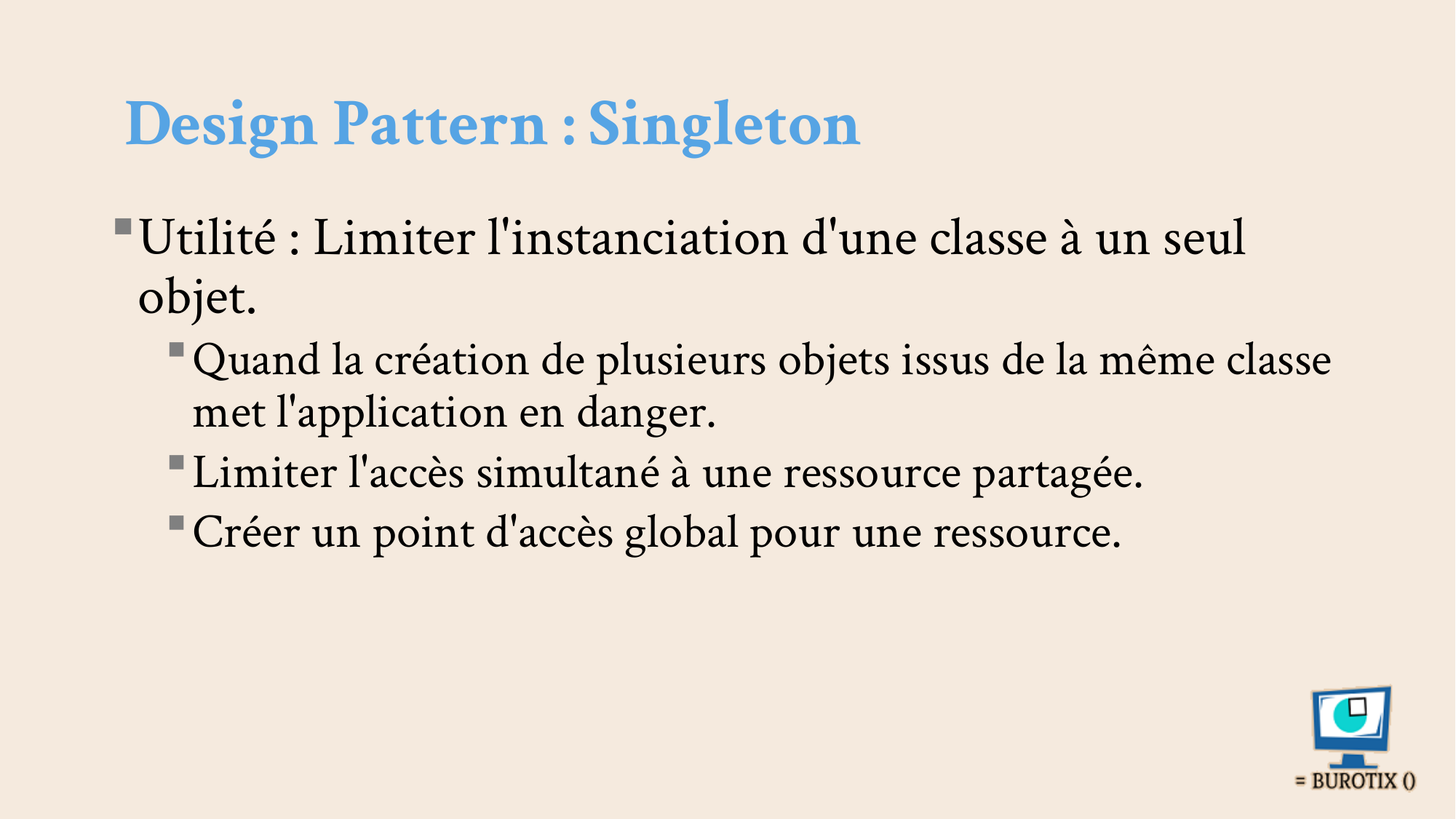

# Design Pattern : Singleton
Utilité : Limiter l'instanciation d'une classe à un seul objet.
Quand la création de plusieurs objets issus de la même classe met l'application en danger.
Limiter l'accès simultané à une ressource partagée.
Créer un point d'accès global pour une ressource.